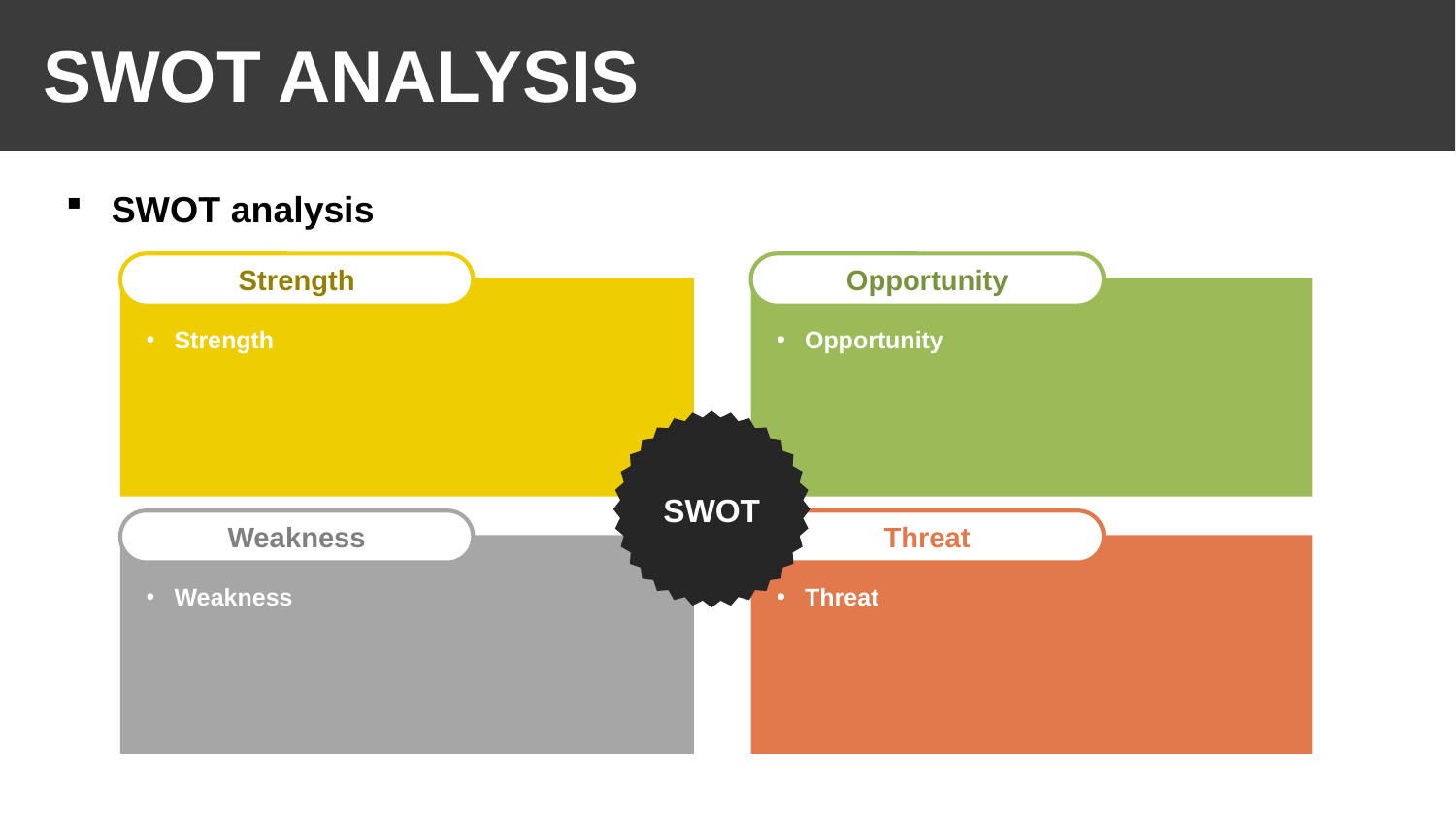

SWOT ANALYSIS
SWOT analysis
Strength
Opportunity

Strength
Opportunity
SWOT
Weakness
Threat

Weakness
Threat